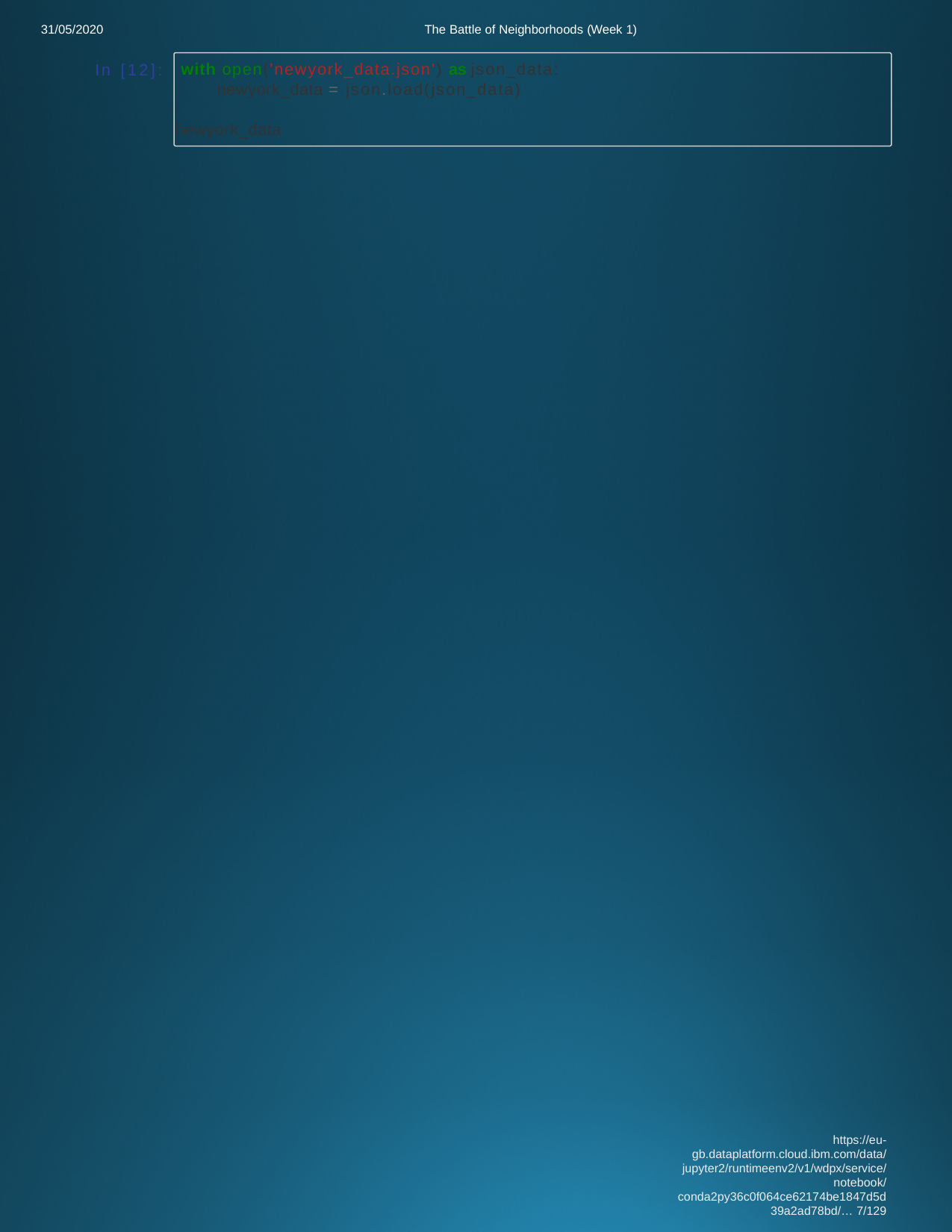

31/05/2020
The Battle of Neighborhoods (Week 1)

In [12]:
with open('newyork_data.json') as json_data:  newyork_data = json.load(json_data)

newyork_data
https://eu-gb.dataplatform.cloud.ibm.com/data/jupyter2/runtimeenv2/v1/wdpx/service/notebook/conda2py36c0f064ce62174be1847d5d39a2ad78bd/… 7/129